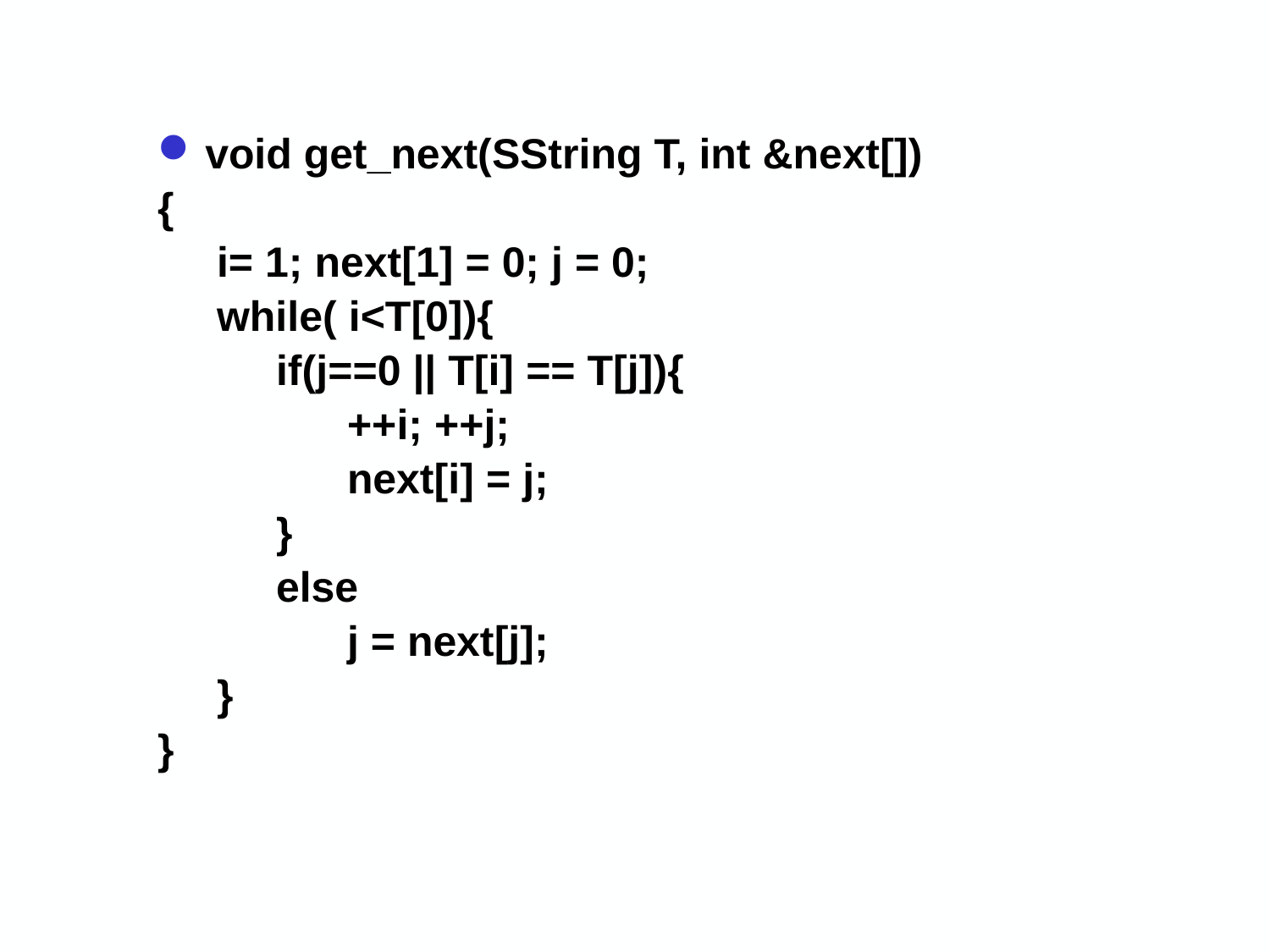

void get_next(SString T, int &next[])
{
     i= 1; next[1] = 0; j = 0;
     while( i<T[0]){
          if(j==0 || T[i] == T[j]){
                ++i; ++j;
                next[i] = j;
          }
          else
                j = next[j];
     }
}